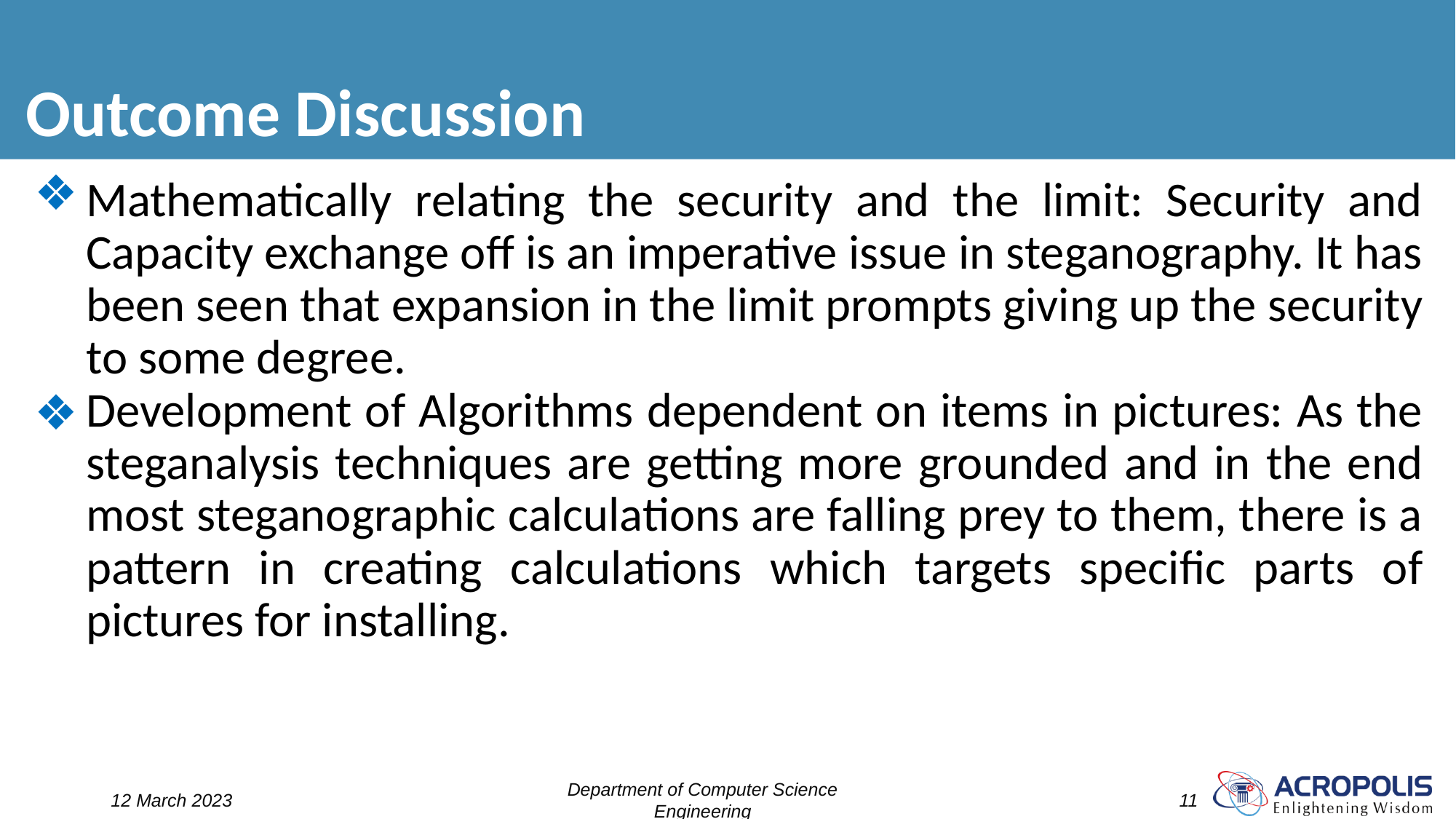

# Outcome Discussion
Mathematically relating the security and the limit: Security and Capacity exchange off is an imperative issue in steganography. It has been seen that expansion in the limit prompts giving up the security to some degree.
Development of Algorithms dependent on items in pictures: As the steganalysis techniques are getting more grounded and in the end most steganographic calculations are falling prey to them, there is a pattern in creating calculations which targets specific parts of pictures for installing.
12 March 2023
Department of Computer Science Engineering
11